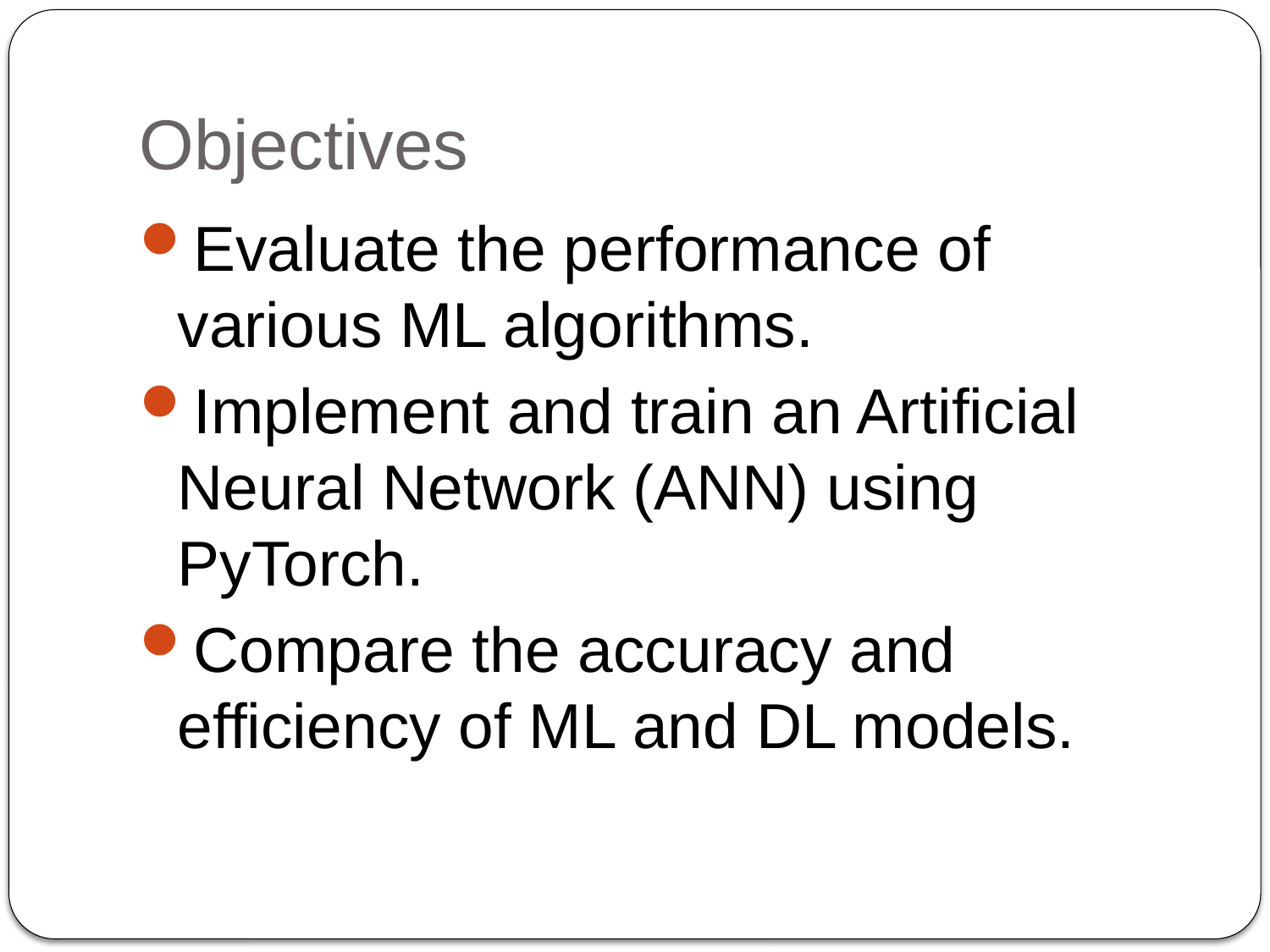

# Objectives
Evaluate the performance of various ML algorithms.
Implement and train an Artificial Neural Network (ANN) using PyTorch.
Compare the accuracy and efficiency of ML and DL models.